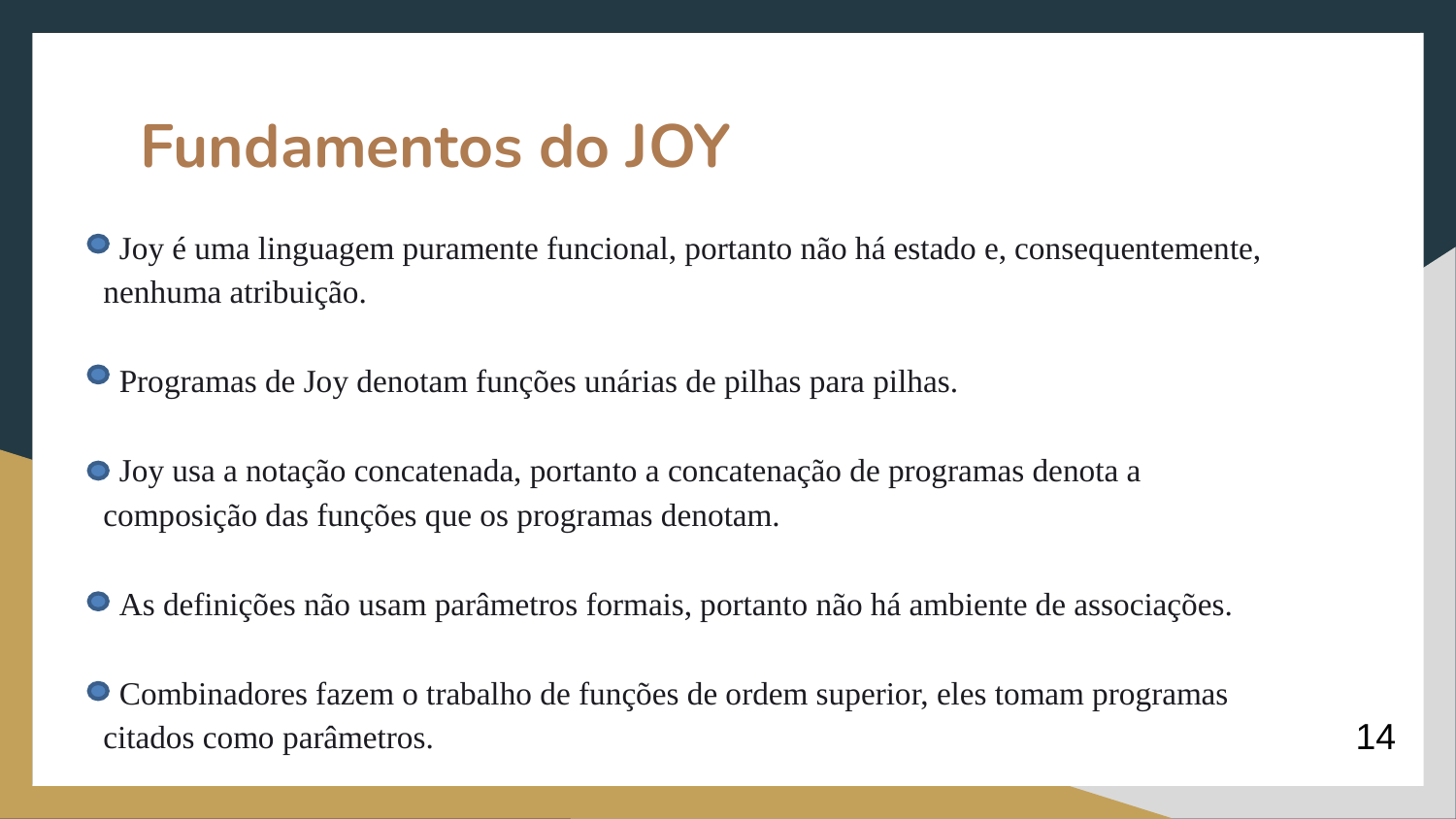

Fundamentos do JOY
  Joy é uma linguagem puramente funcional, portanto não há estado e, consequentemente, nenhuma atribuição.

  Programas de Joy denotam funções unárias de pilhas para pilhas.

  Joy usa a notação concatenada, portanto a concatenação de programas denota a composição das funções que os programas denotam.

  As definições não usam parâmetros formais, portanto não há ambiente de associações.

  Combinadores fazem o trabalho de funções de ordem superior, eles tomam programas citados como parâmetros.

14